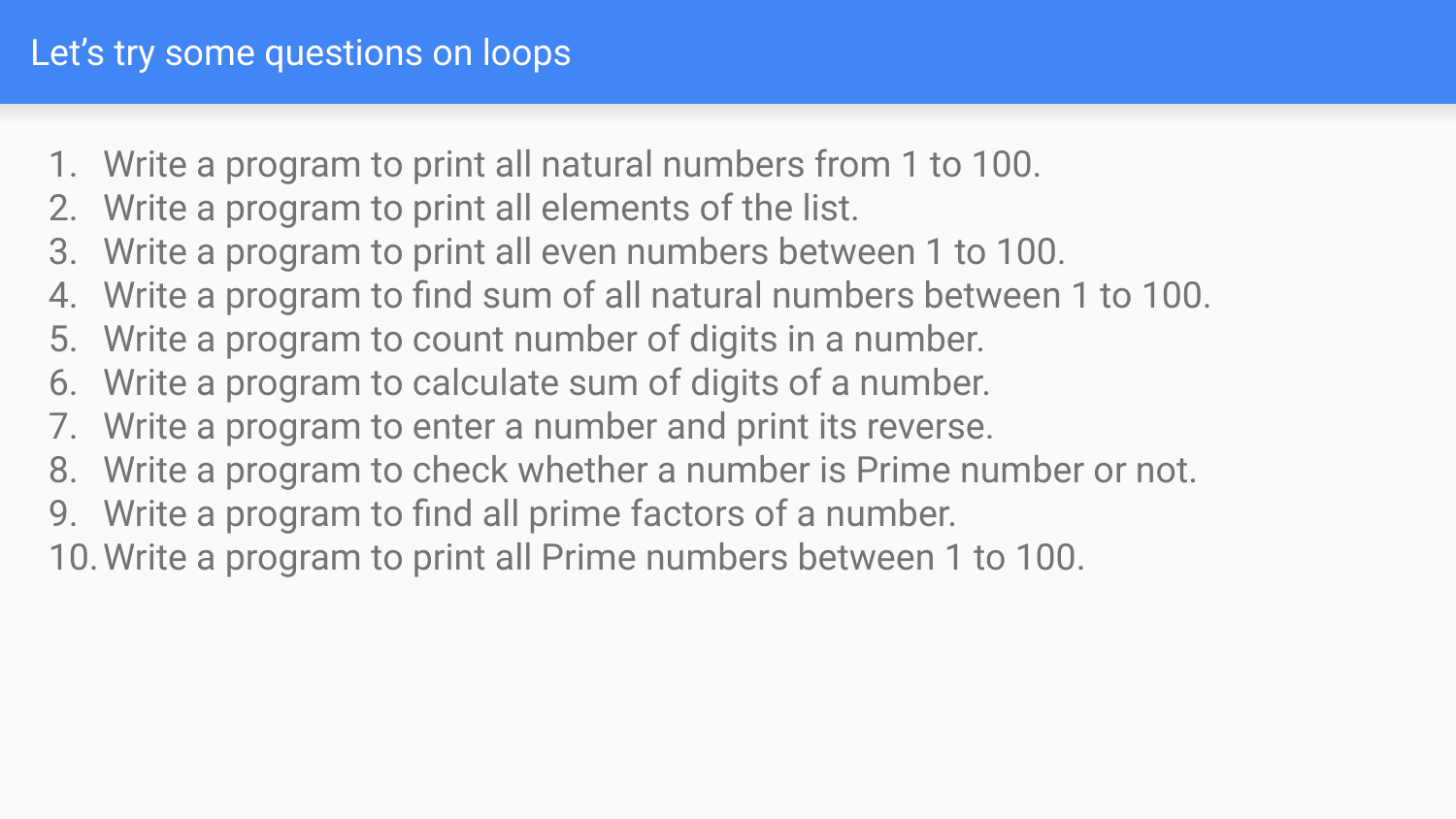

# Let’s try some questions on loops
Write a program to print all natural numbers from 1 to 100.
Write a program to print all elements of the list.
Write a program to print all even numbers between 1 to 100.
Write a program to find sum of all natural numbers between 1 to 100.
Write a program to count number of digits in a number.
Write a program to calculate sum of digits of a number.
Write a program to enter a number and print its reverse.
Write a program to check whether a number is Prime number or not.
Write a program to find all prime factors of a number.
Write a program to print all Prime numbers between 1 to 100.